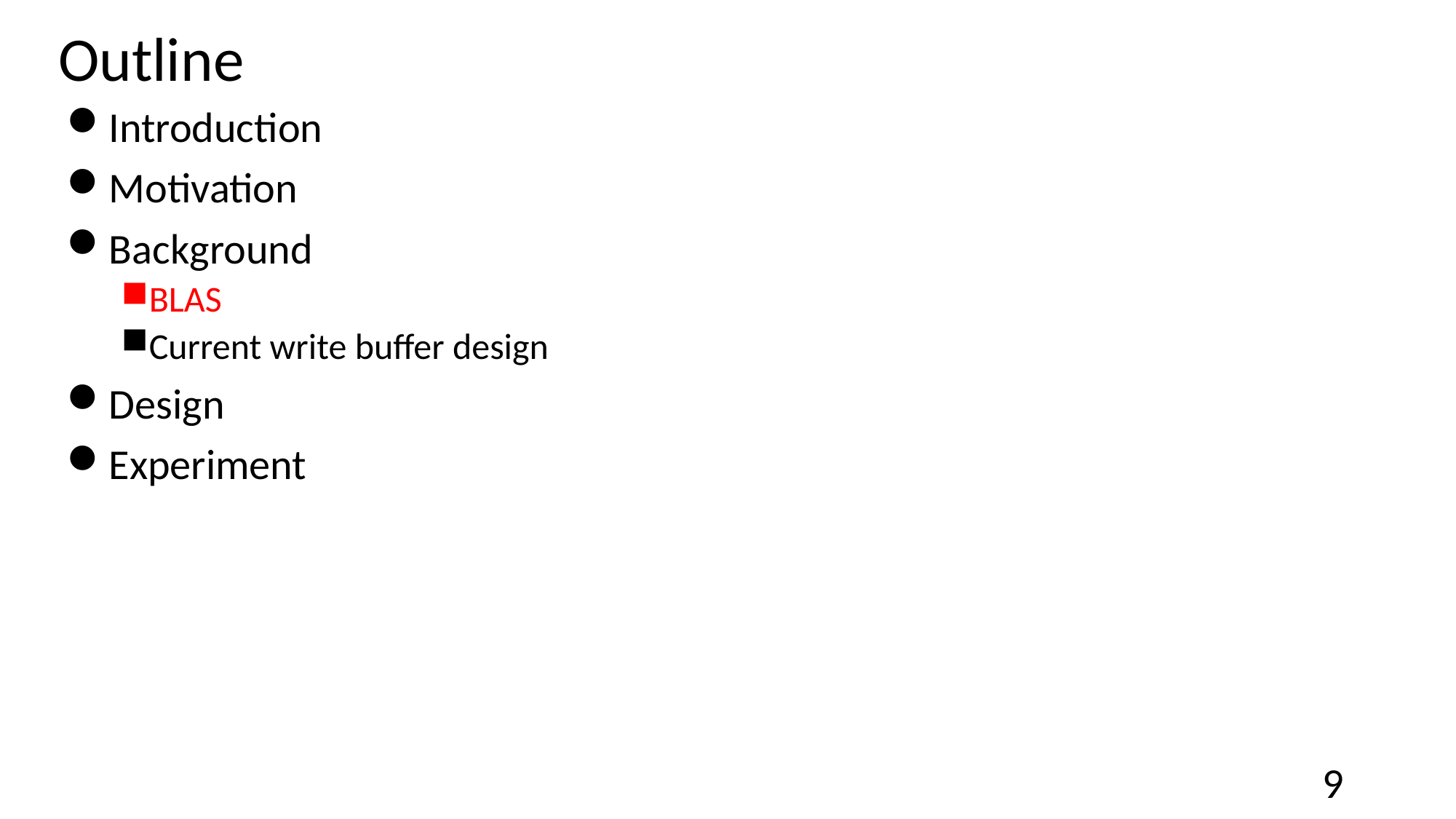

# Outline
Introduction
Motivation
Background
BLAS
Current write buffer design
Design
Experiment
9